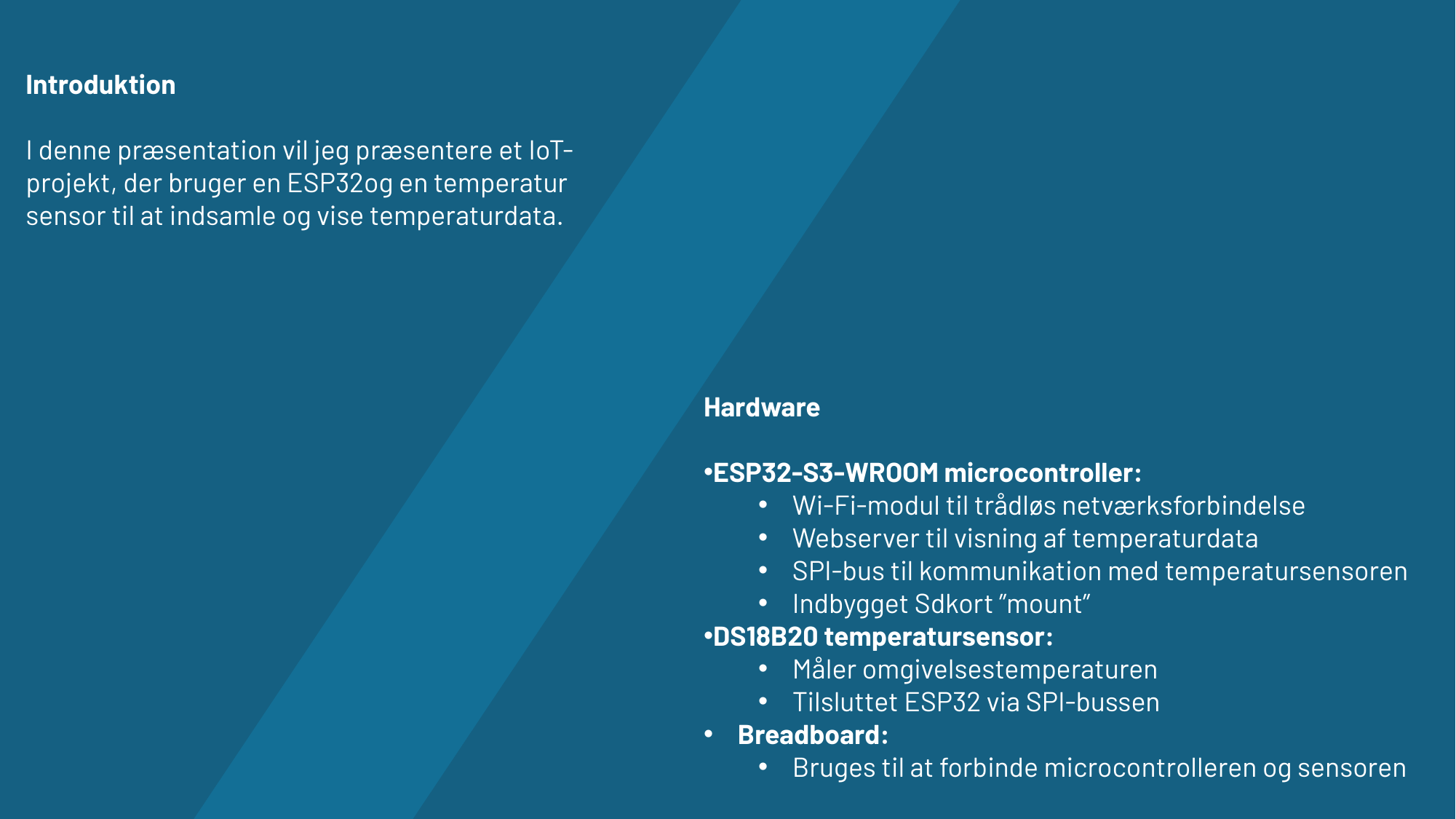

Introduktion

I denne præsentation vil jeg præsentere et IoT-projekt, der bruger en ESP32og en temperatur sensor til at indsamle og vise temperaturdata.

Hardware
ESP32-S3-WROOM microcontroller:
Wi-Fi-modul til trådløs netværksforbindelse
Webserver til visning af temperaturdata
SPI-bus til kommunikation med temperatursensoren
Indbygget Sdkort ”mount”
DS18B20 temperatursensor:
Måler omgivelsestemperaturen
Tilsluttet ESP32 via SPI-bussen
Breadboard:
Bruges til at forbinde microcontrolleren og sensoren